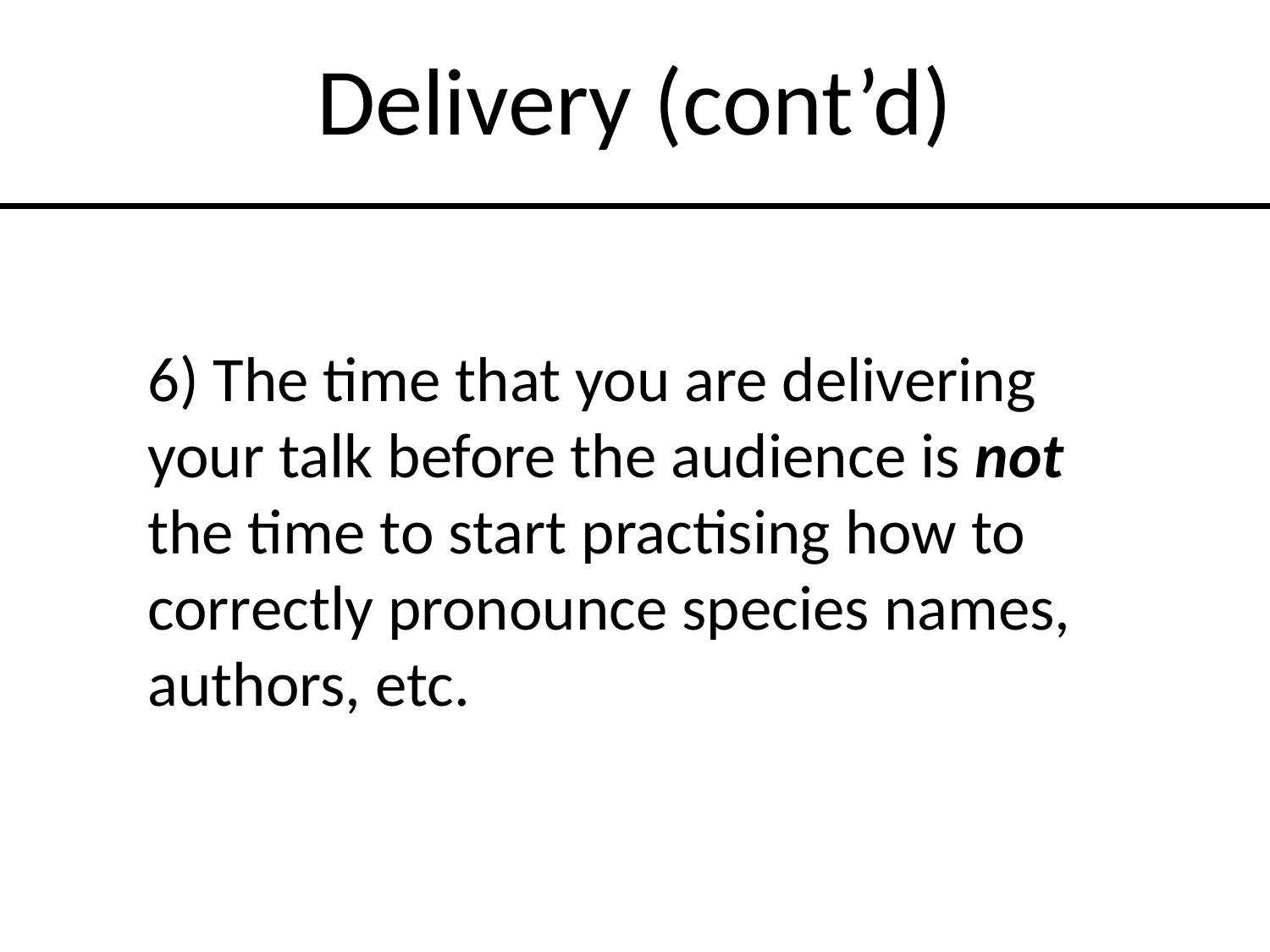

Delivery (cont’d)

6) The time that you are delivering your talk before the audience is not the time to start practising how to correctly pronounce species names, authors, etc.